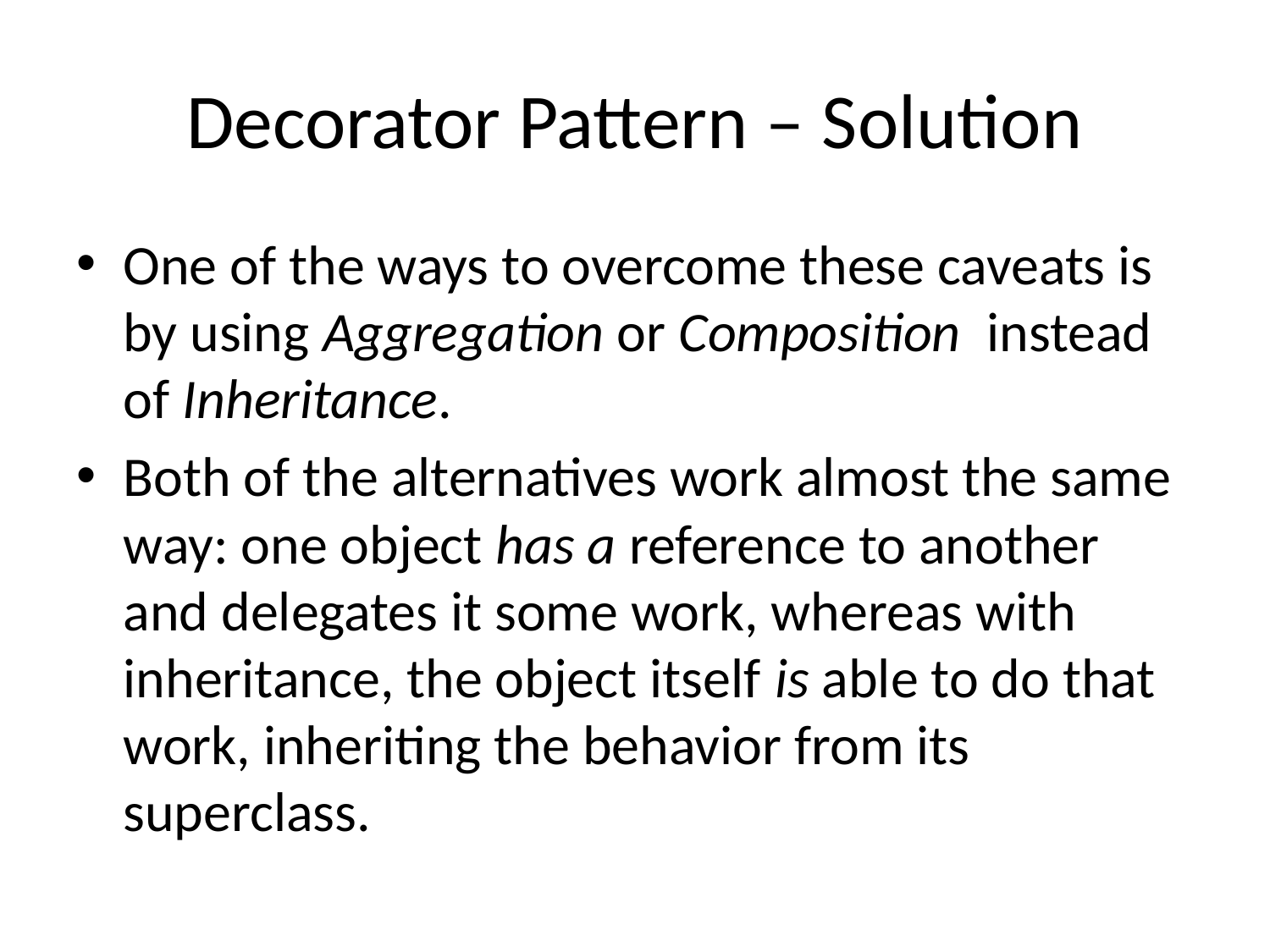

# Decorator Pattern – Solution
One of the ways to overcome these caveats is by using Aggregation or Composition  instead of Inheritance.
Both of the alternatives work almost the same way: one object has a reference to another and delegates it some work, whereas with inheritance, the object itself is able to do that work, inheriting the behavior from its superclass.